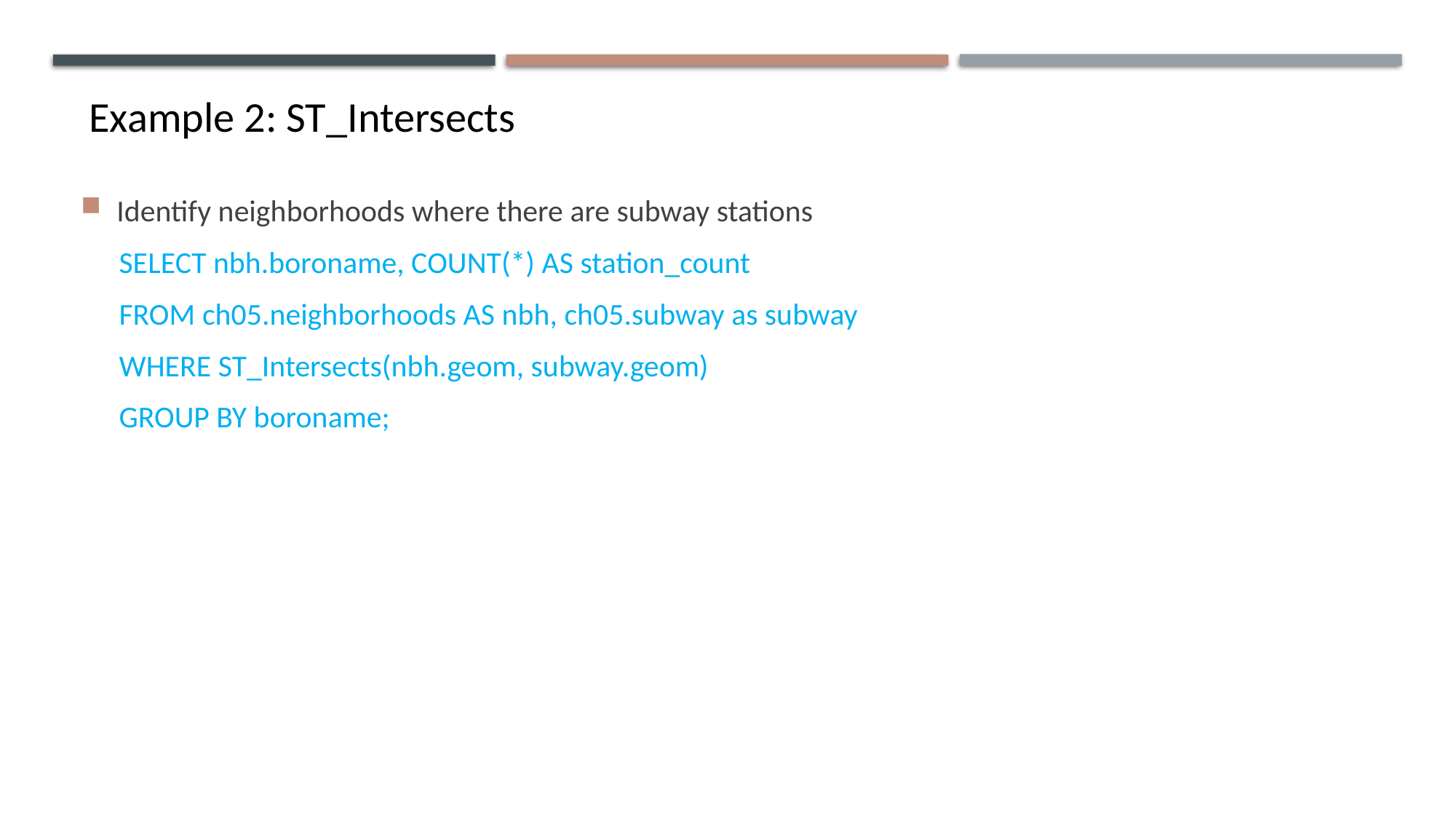

Example 2: ST_Intersects
Identify neighborhoods where there are subway stations
SELECT nbh.boroname, COUNT(*) AS station_count
FROM ch05.neighborhoods AS nbh, ch05.subway as subway
WHERE ST_Intersects(nbh.geom, subway.geom)
GROUP BY boroname;